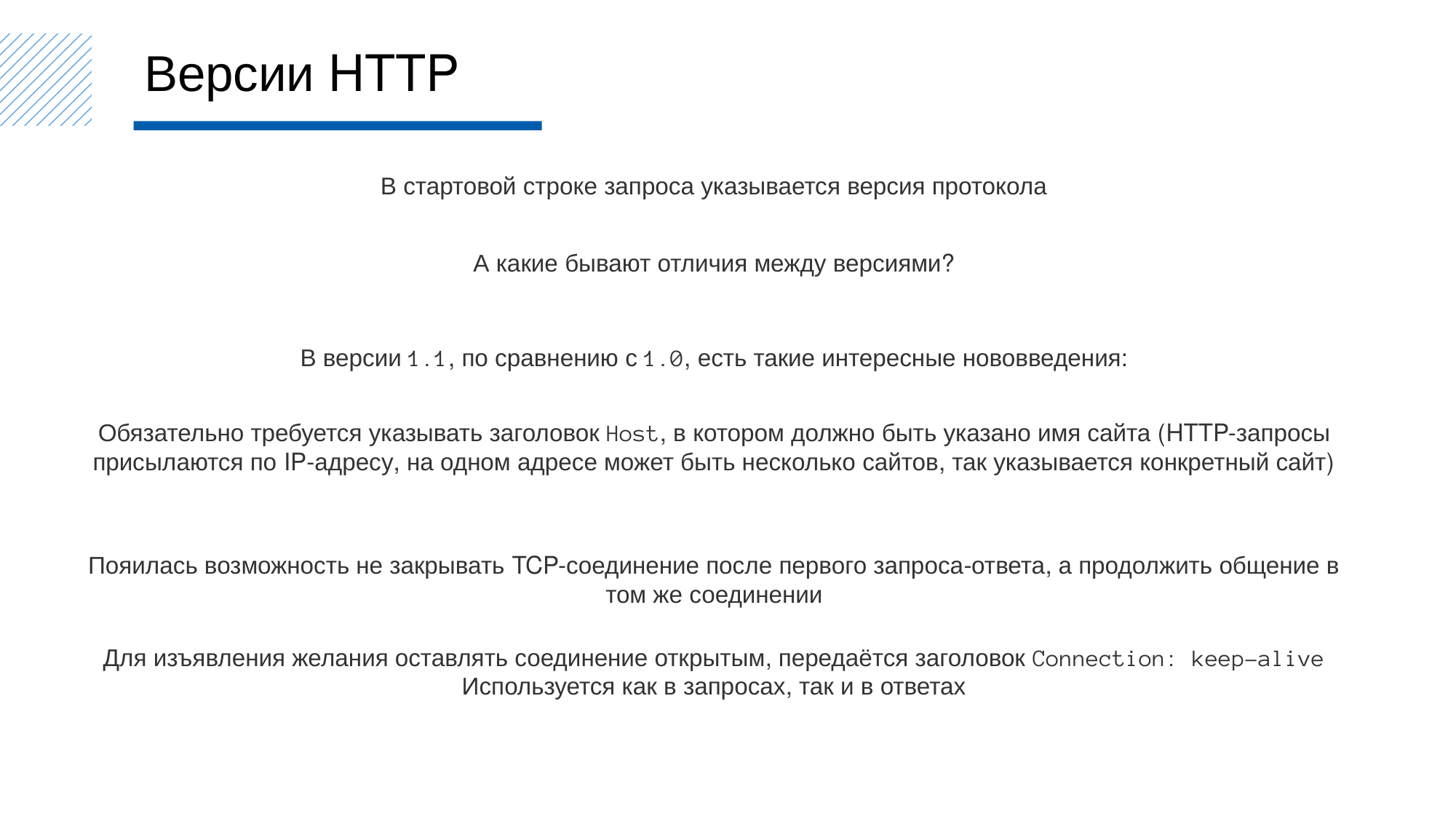

Версии HTTP
В стартовой строке запроса указывается версия протокола
А какие бывают отличия между версиями?
В версии 1.1, по сравнению с 1.0, есть такие интересные нововведения:
Обязательно требуется указывать заголовок Host, в котором должно быть указано имя сайта (HTTP-запросы присылаются по IP-адресу, на одном адресе может быть несколько сайтов, так указывается конкретный сайт)
Пояилась возможность не закрывать TCP-соединение после первого запроса-ответа, а продолжить общение в том же соединении
Для изъявления желания оставлять соединение открытым, передаётся заголовок Connection: keep-alive
Используется как в запросах, так и в ответах